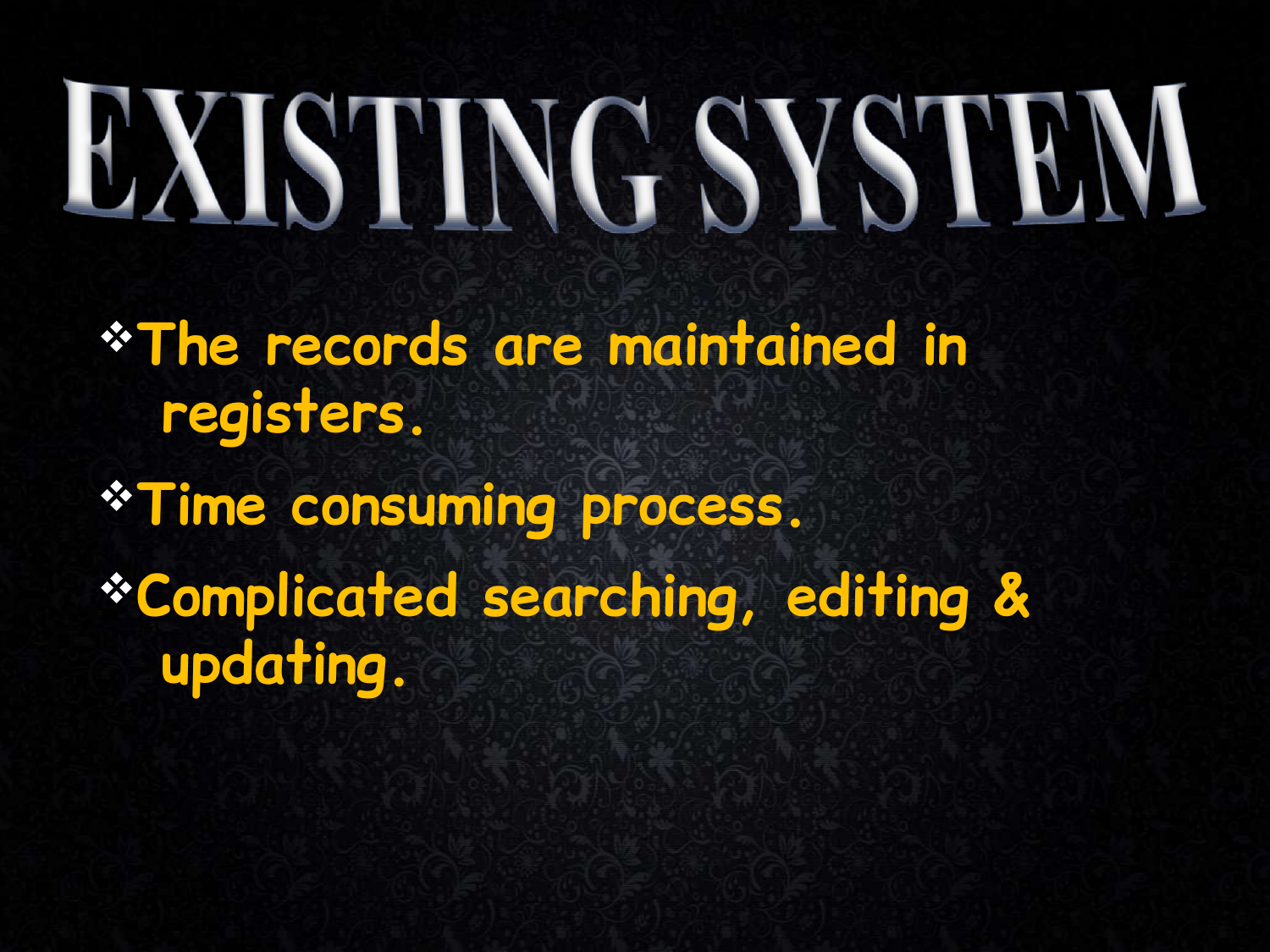

The records are maintained in  registers.
Time consuming process.
Complicated searching, editing &  updating.